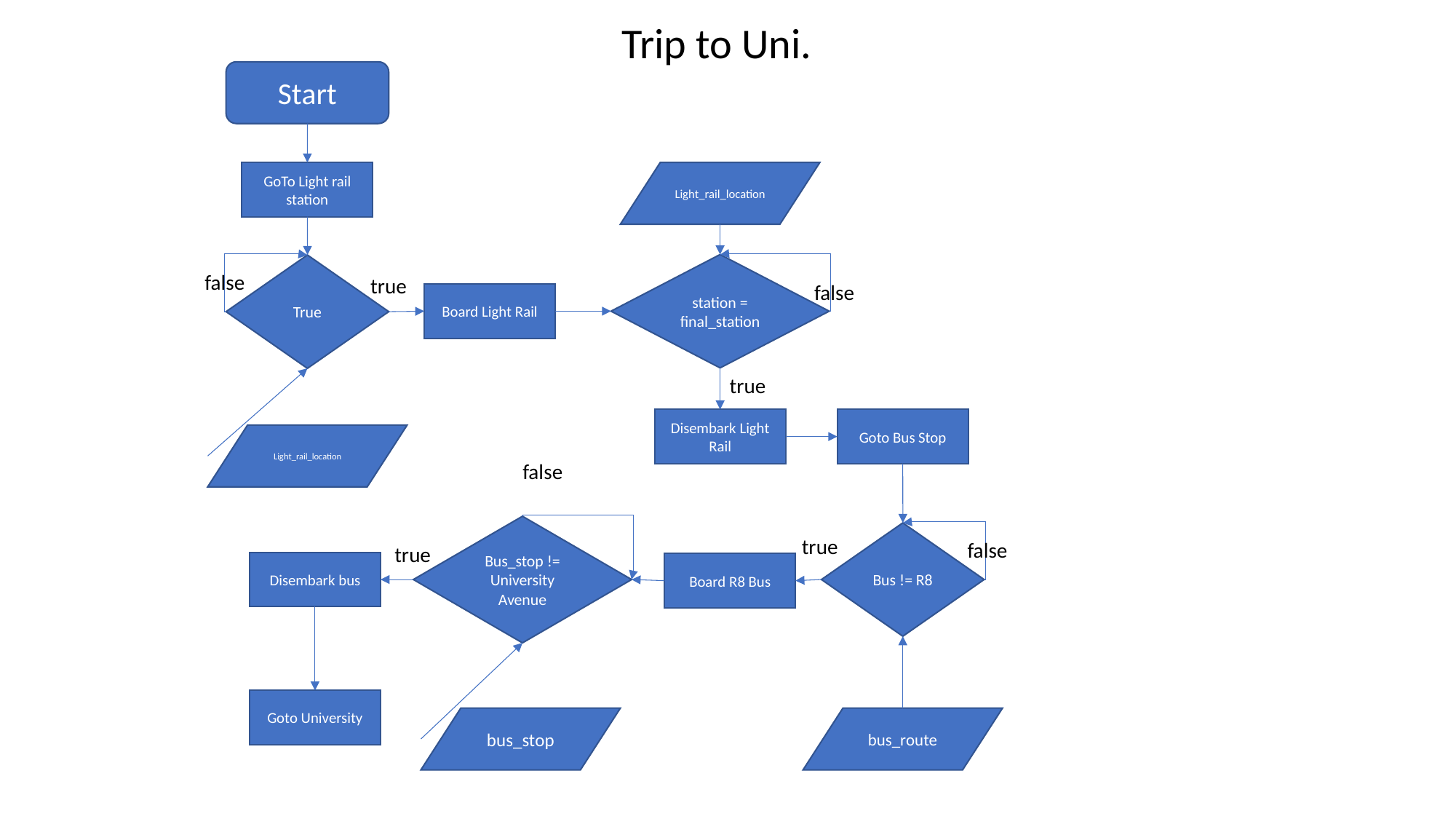

# Trip to Uni.
Start
GoTo Light rail station
Light_rail_location
station = final_station
True
false
true
false
Board Light Rail
true
Disembark Light Rail
Goto Bus Stop
Light_rail_location
false
Bus_stop != University Avenue
Bus != R8
true
false
true
Disembark bus
Board R8 Bus
Goto University
bus_stop
bus_route